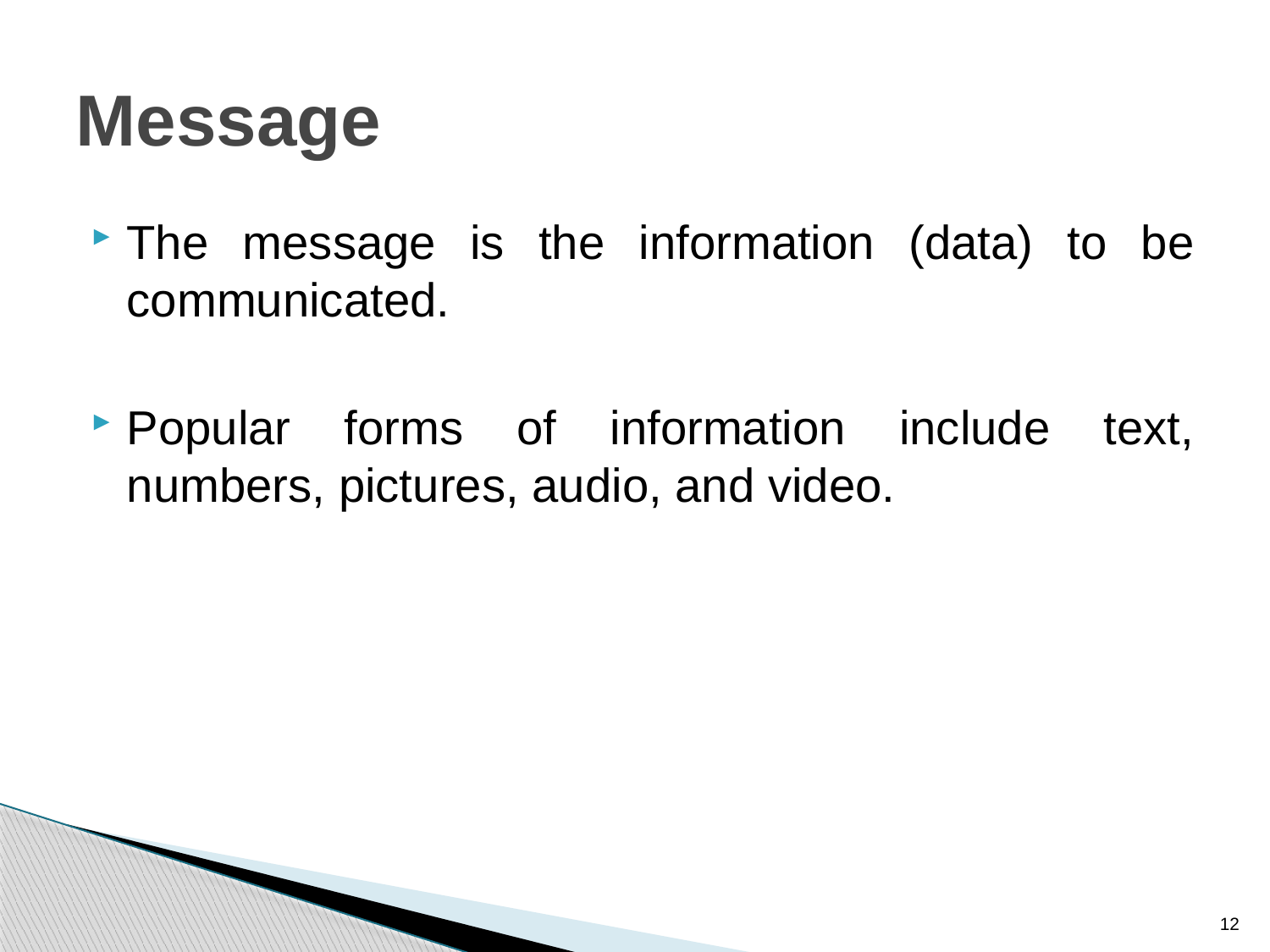

# Message
The message is the information (data) to be communicated.

Popular forms of information include text, numbers, pictures, audio, and video.
12